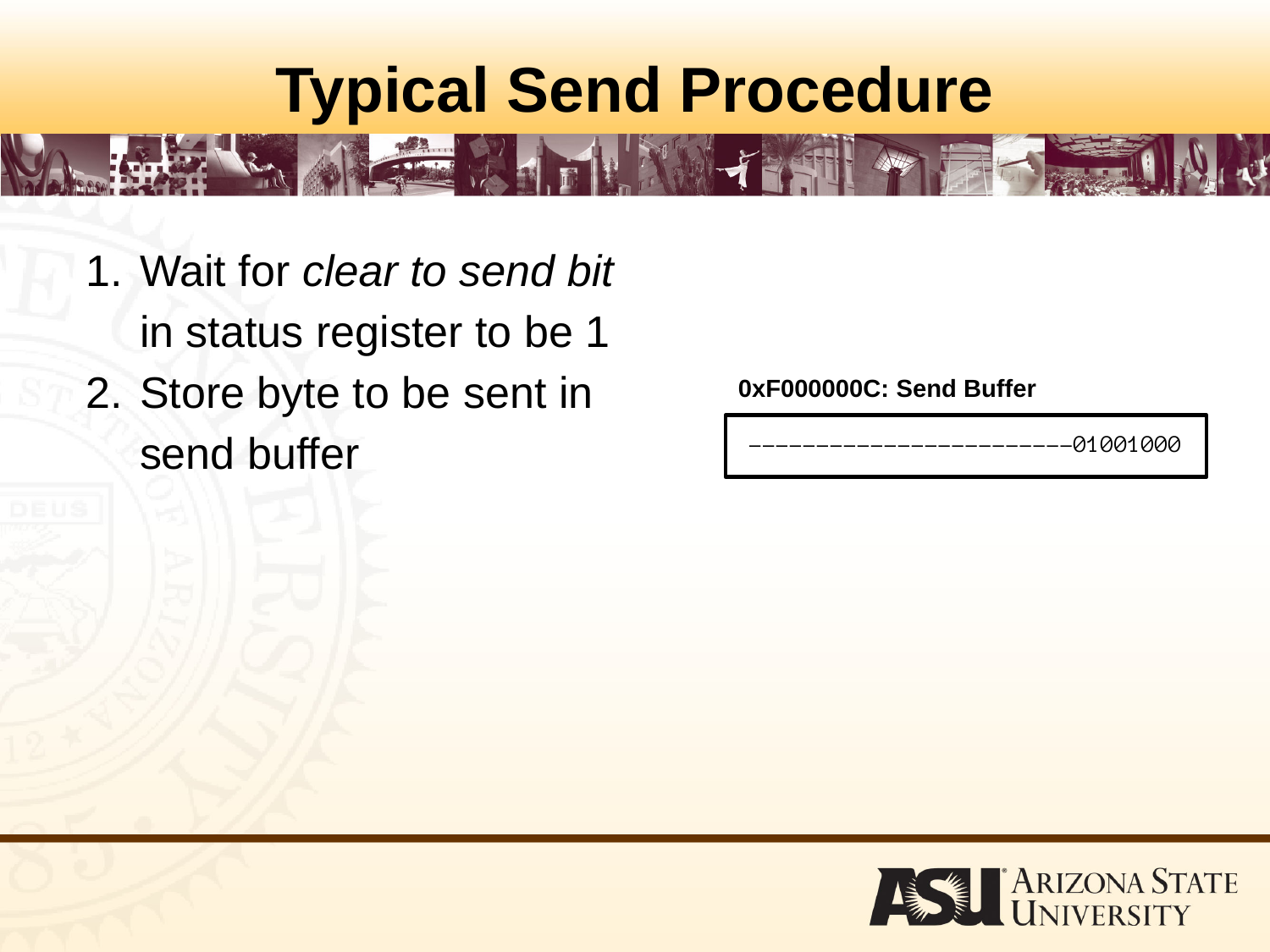

Typical Send Procedure
Wait for clear to send bit in status register to be 1
Store byte to be sent in send buffer
0xF000000C: Send Buffer
------------------------01001000